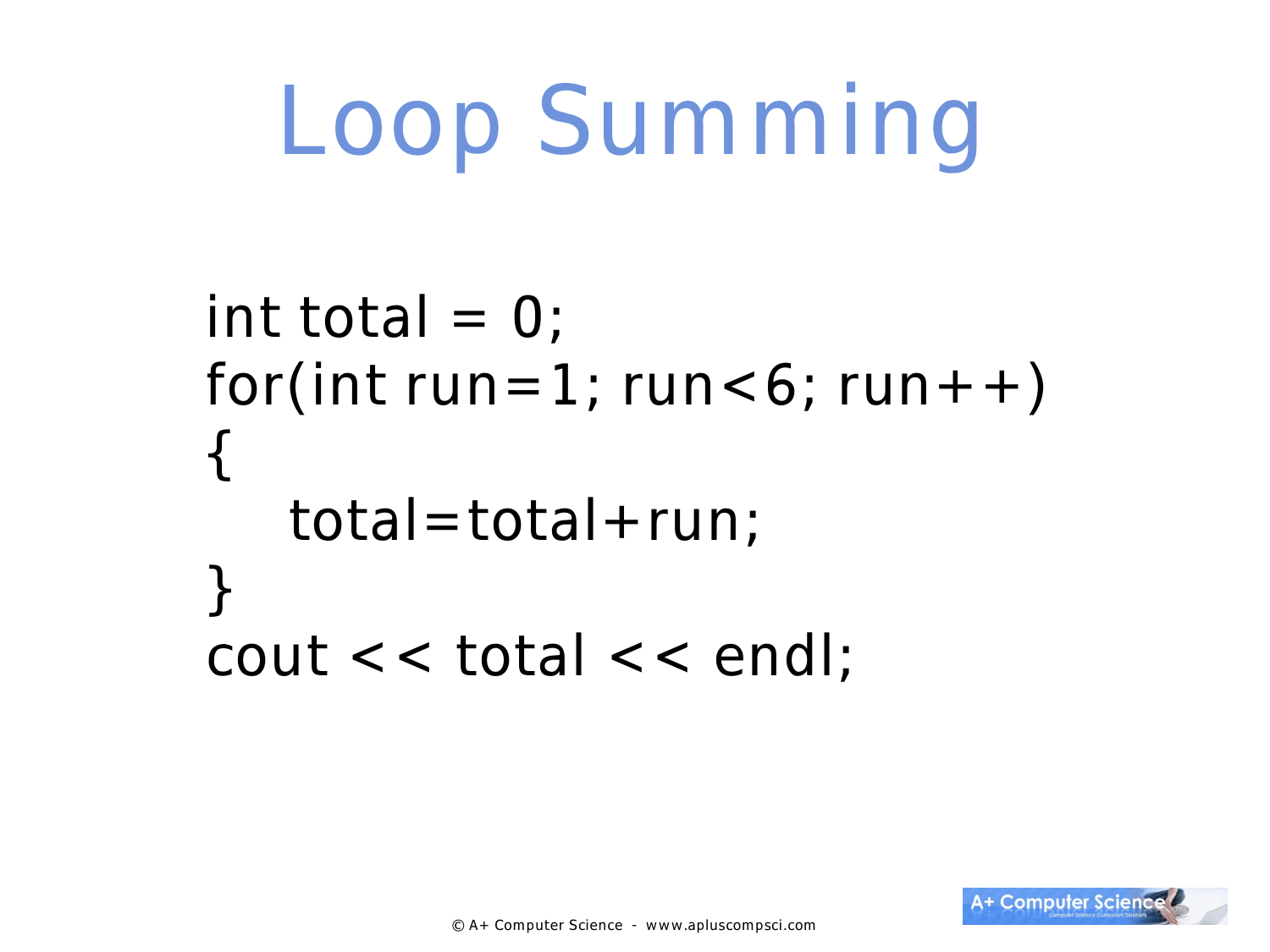

Loop Summing
int total = 0;
for(int run=1; run<6; run++)
{
     total=total+run;
}
cout << total << endl;

© A+ Computer Science  -  www.apluscompsci.com